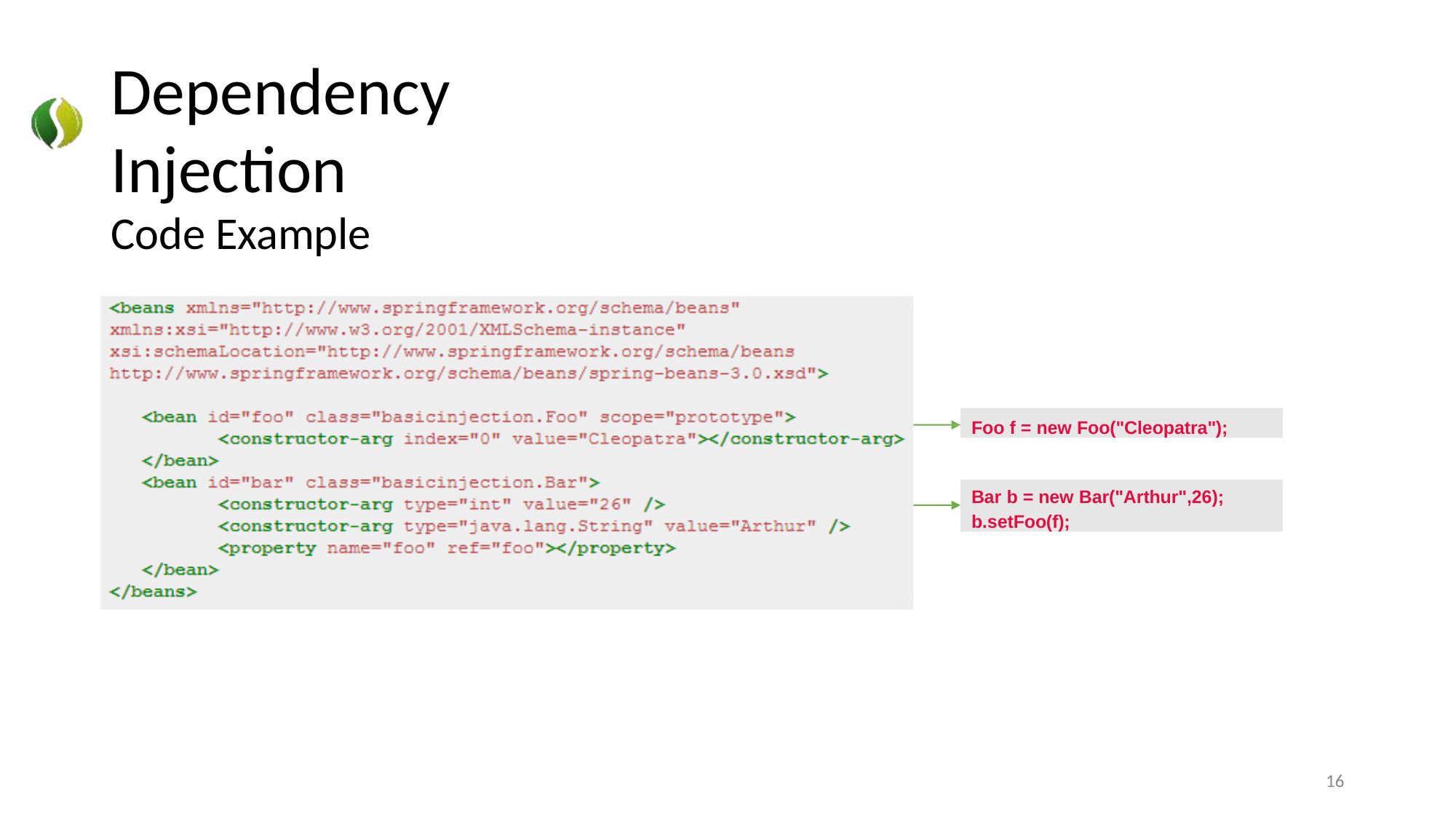

# Dependency Injection
Code Example

Foo f = new Foo("Cleopatra");

Bar b = new Bar("Arthur",26);
b.setFoo(f);

16